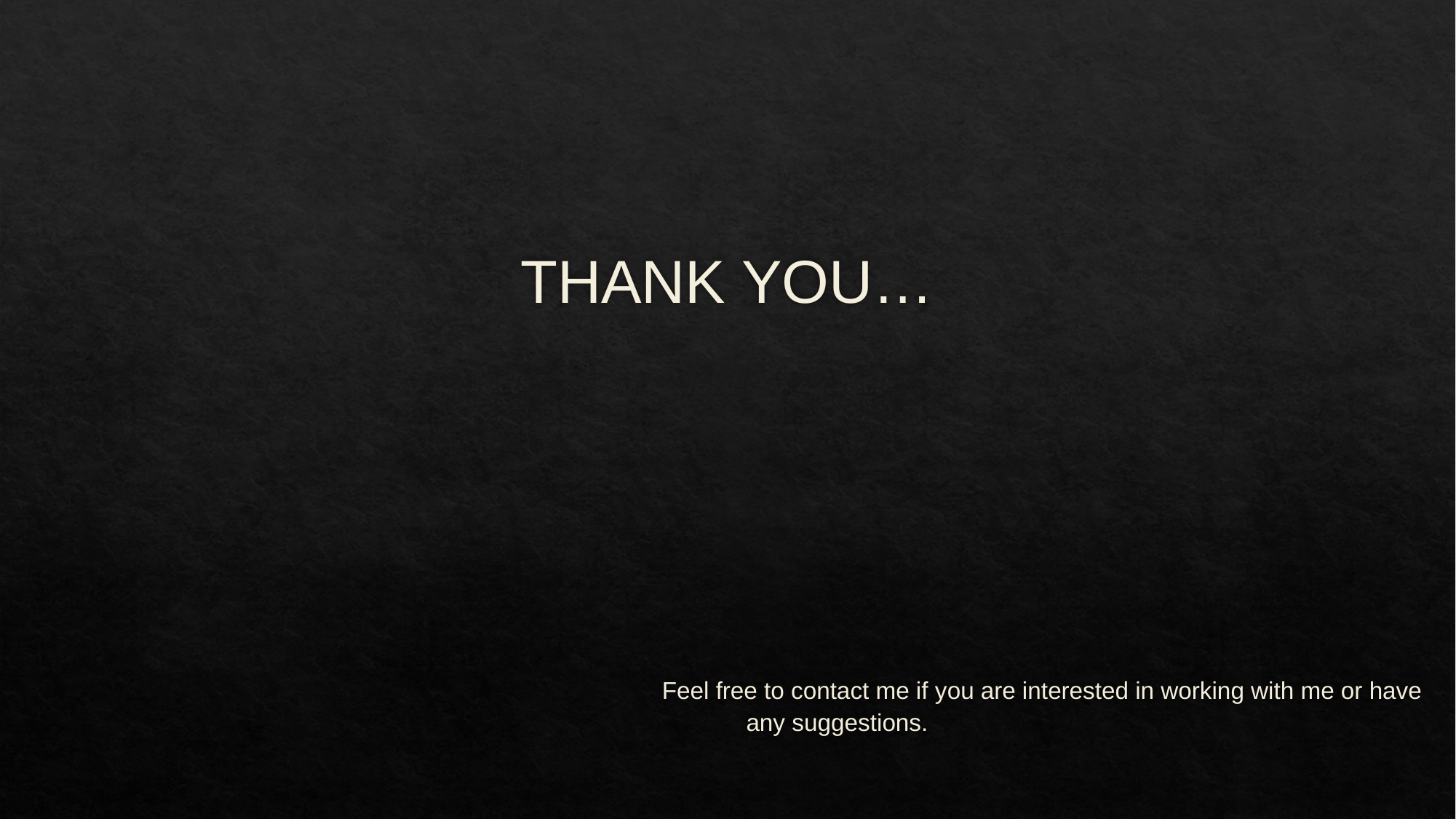

# THANK YOU…
                                                             Feel free to contact me if you are interested in working with me or have any suggestions.